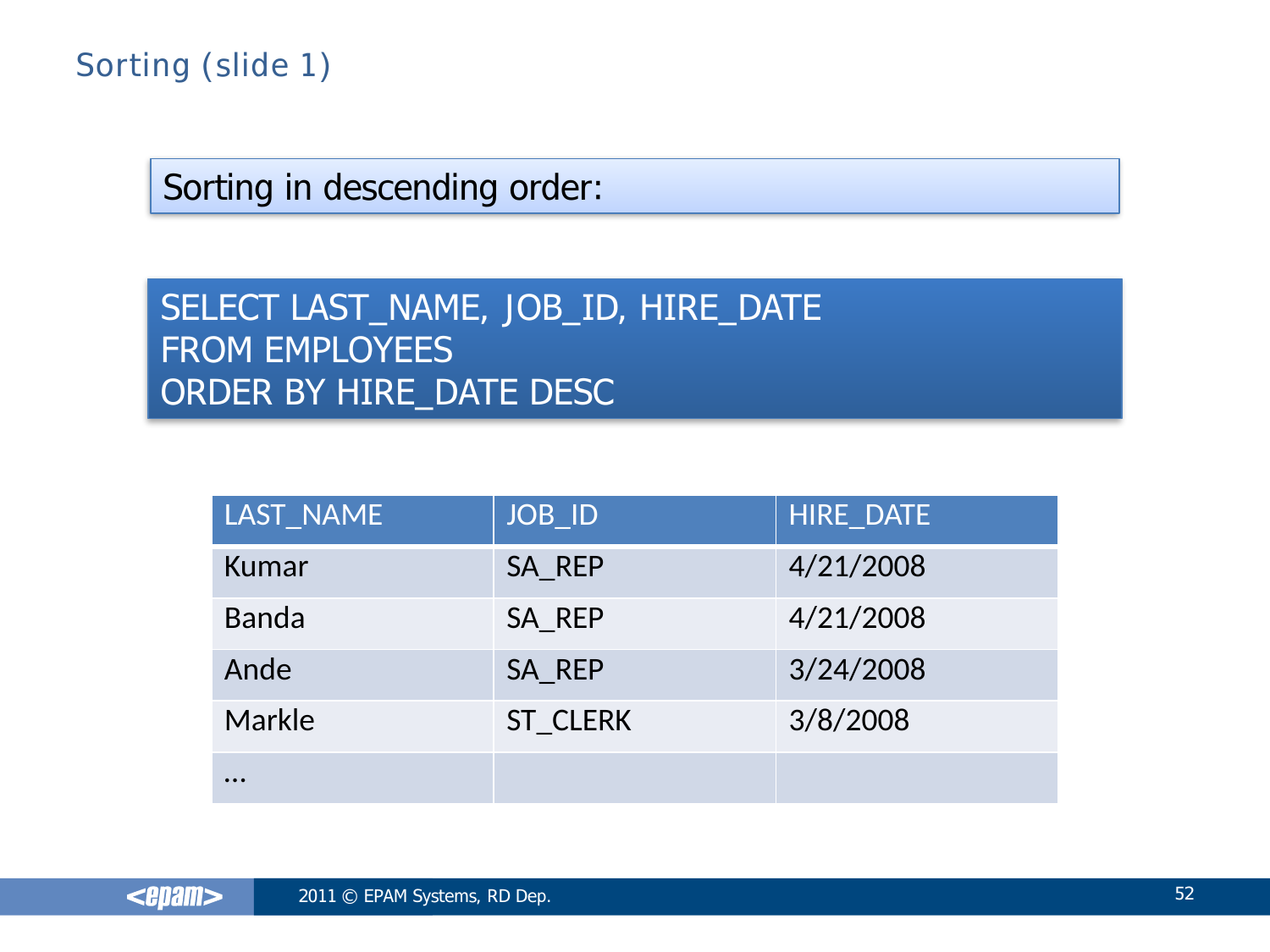

# Sorting (slide 1)
Sorting in descending order:
SELECT LAST_NAME, JOB_ID, HIRE_DATE
FROM EMPLOYEES
ORDER BY HIRE_DATE DESC
| LAST\_NAME | JOB\_ID | HIRE\_DATE |
| --- | --- | --- |
| Kumar | SA\_REP | 4/21/2008 |
| Banda | SA\_REP | 4/21/2008 |
| Ande | SA\_REP | 3/24/2008 |
| Markle | ST\_CLERK | 3/8/2008 |
| … |  |  |
52
2011 © EPAM Systems, RD Dep.